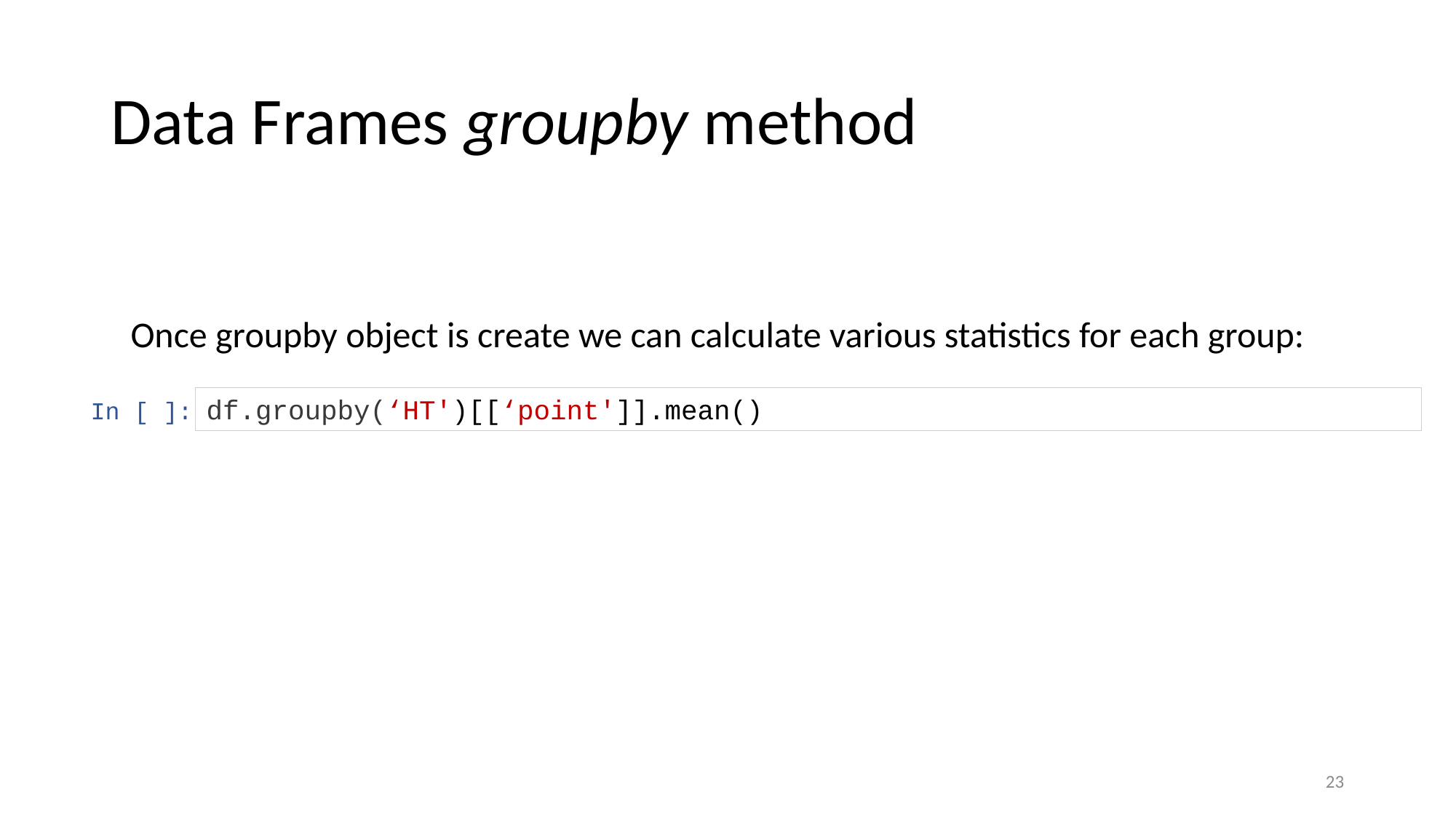

# Data Frames groupby method
Once groupby object is create we can calculate various statistics for each group:
         In [ ]:
df.groupby(‘HT')[[‘point']].mean()
23